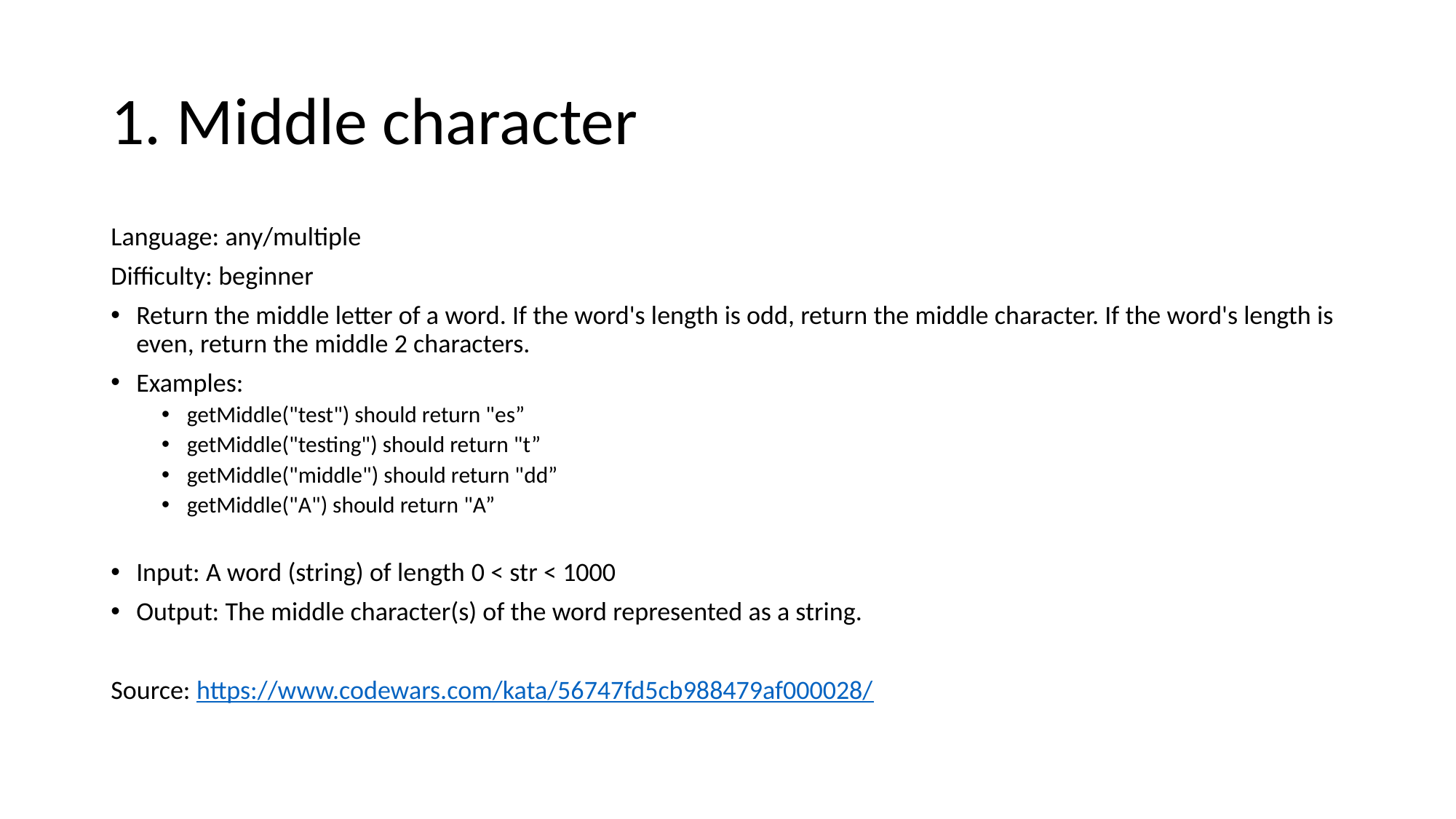

# 1. Middle character
Language: any/multiple
Difficulty: beginner
Return the middle letter of a word. If the word's length is odd, return the middle character. If the word's length is even, return the middle 2 characters.
Examples:
getMiddle("test") should return "es”
getMiddle("testing") should return "t”
getMiddle("middle") should return "dd”
getMiddle("A") should return "A”

Input: A word (string) of length 0 < str < 1000
Output: The middle character(s) of the word represented as a string.

Source: https://www.codewars.com/kata/56747fd5cb988479af000028/